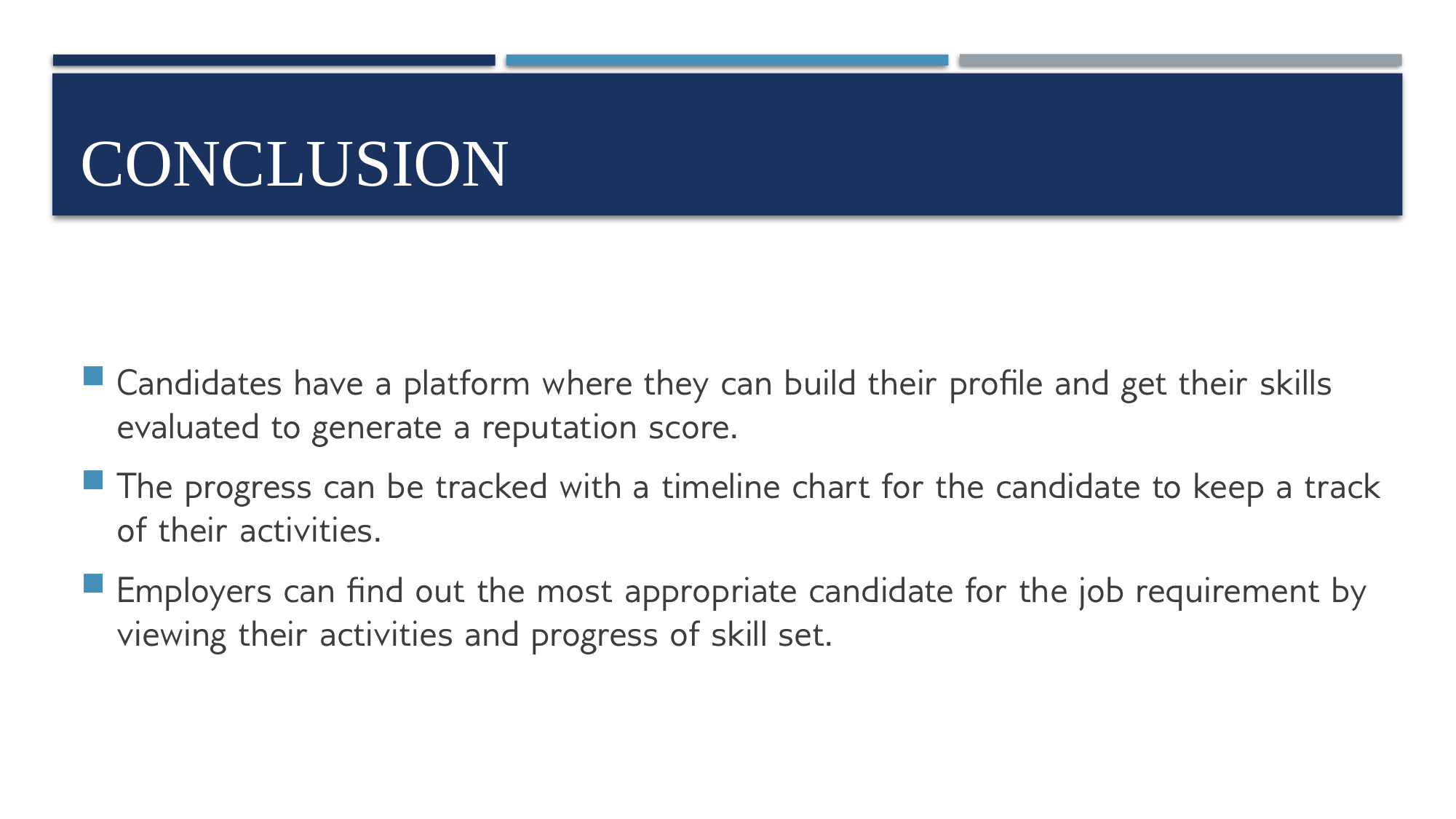

# conclusion
Candidates have a platform where they can build their profile and get their skills evaluated to generate a reputation score.
The progress can be tracked with a timeline chart for the candidate to keep a track of their activities.
Employers can find out the most appropriate candidate for the job requirement by viewing their activities and progress of skill set.